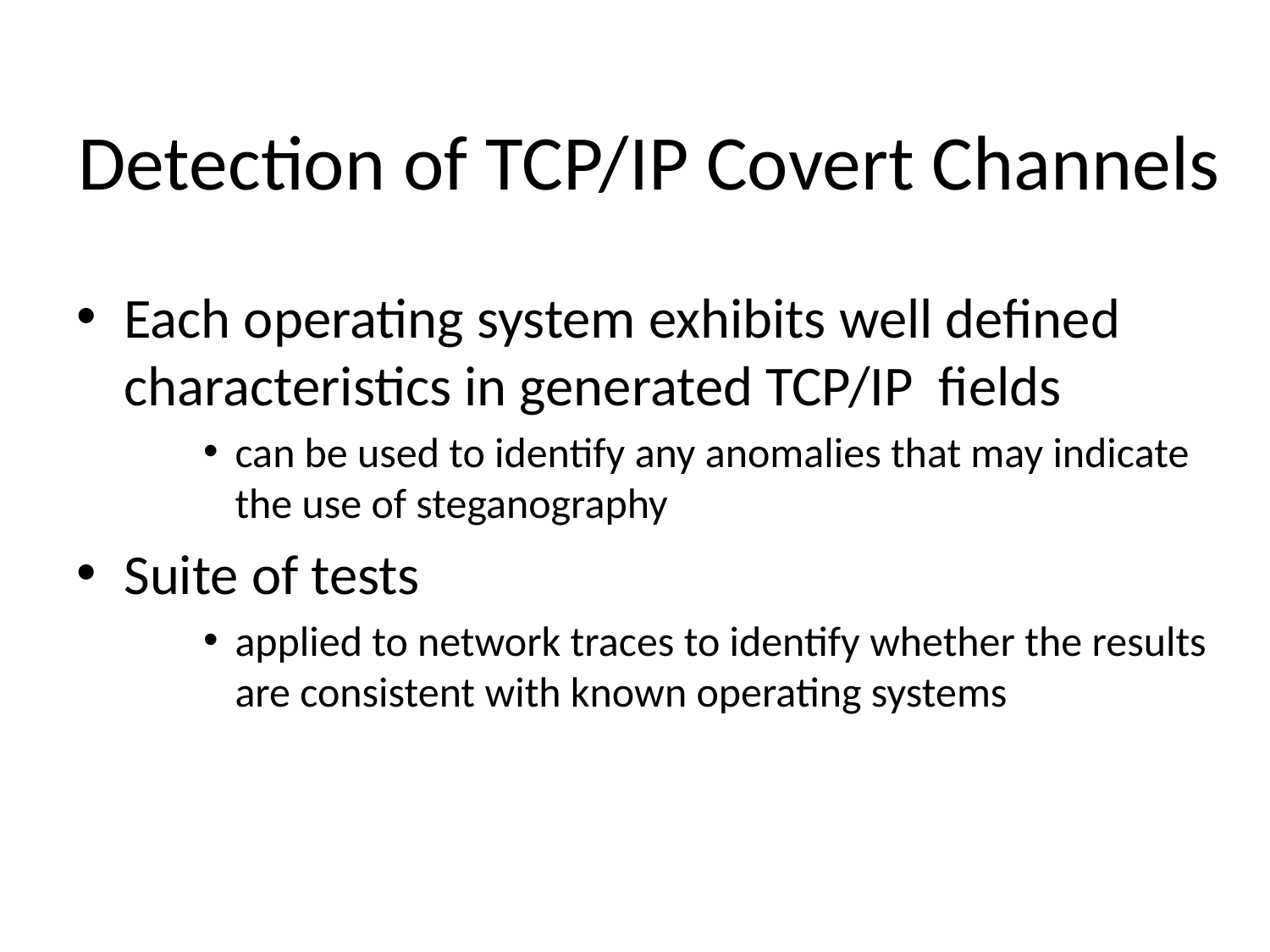

# Detection of TCP/IP Covert Channels
Each operating system exhibits well defined characteristics in generated TCP/IP  fields
can be used to identify any anomalies that may indicate the use of steganography
Suite of tests
applied to network traces to identify whether the results are consistent with known operating systems